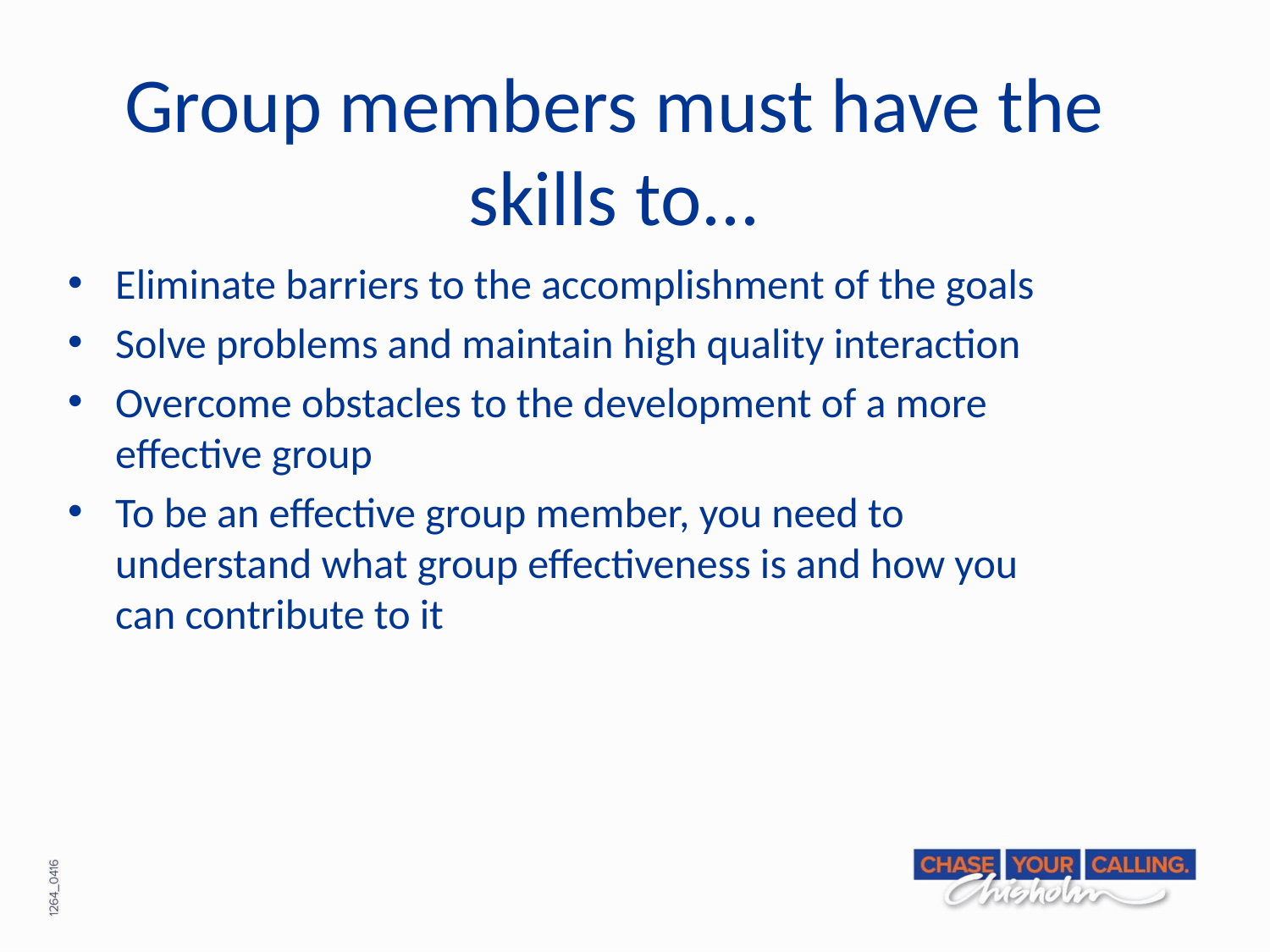

# Group members must have the skills to...
Eliminate barriers to the accomplishment of the goals
Solve problems and maintain high quality interaction
Overcome obstacles to the development of a more effective group
To be an effective group member, you need to understand what group effectiveness is and how you can contribute to it